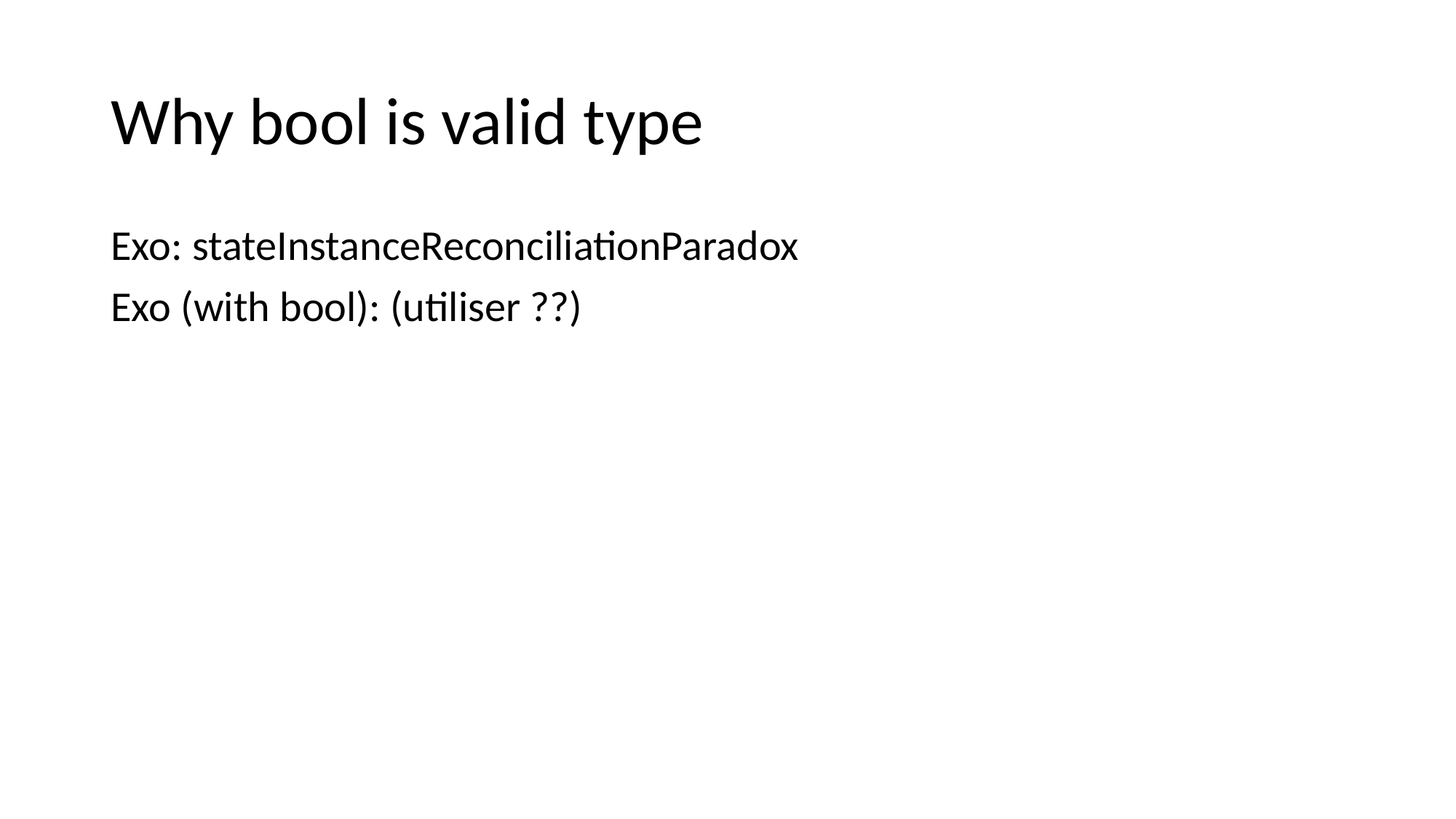

# Why bool is valid type
Exo: stateInstanceReconciliationParadox
Exo (with bool): (utiliser ??)